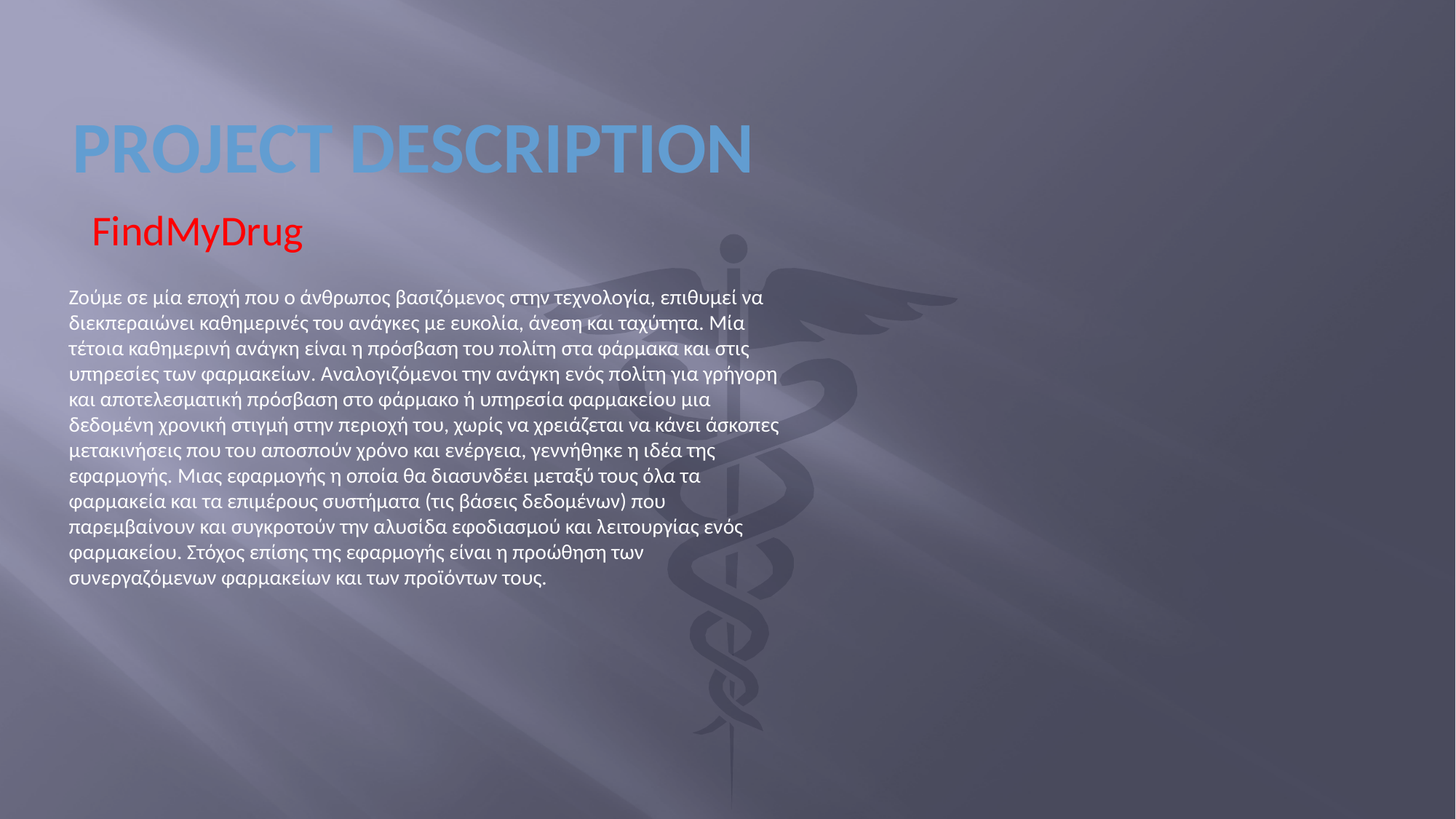

# Project description
FindMyDrug

Ζούμε σε μία εποχή που ο άνθρωπος βασιζόμενος στην τεχνολογία, επιθυμεί να
διεκπεραιώνει καθημερινές του ανάγκες με ευκολία, άνεση και ταχύτητα. Μία
τέτοια καθημερινή ανάγκη είναι η πρόσβαση του πολίτη στα φάρμακα και στις
υπηρεσίες των φαρμακείων. Αναλογιζόμενοι την ανάγκη ενός πολίτη για γρήγορη
και αποτελεσματική πρόσβαση στο φάρμακο ή υπηρεσία φαρμακείου μια
δεδομένη χρονική στιγμή στην περιοχή του, χωρίς να χρειάζεται να κάνει άσκοπες
μετακινήσεις που του αποσπούν χρόνο και ενέργεια, γεννήθηκε η ιδέα της
εφαρμογής. Μιας εφαρμογής η οποία θα διασυνδέει μεταξύ τους όλα τα
φαρμακεία και τα επιμέρους συστήματα (τις βάσεις δεδομένων) που
παρεμβαίνουν και συγκροτούν την αλυσίδα εφοδιασμού και λειτουργίας ενός
φαρμακείου. Στόχος επίσης της εφαρμογής είναι η προώθηση των
συνεργαζόμενων φαρμακείων και των προϊόντων τους.